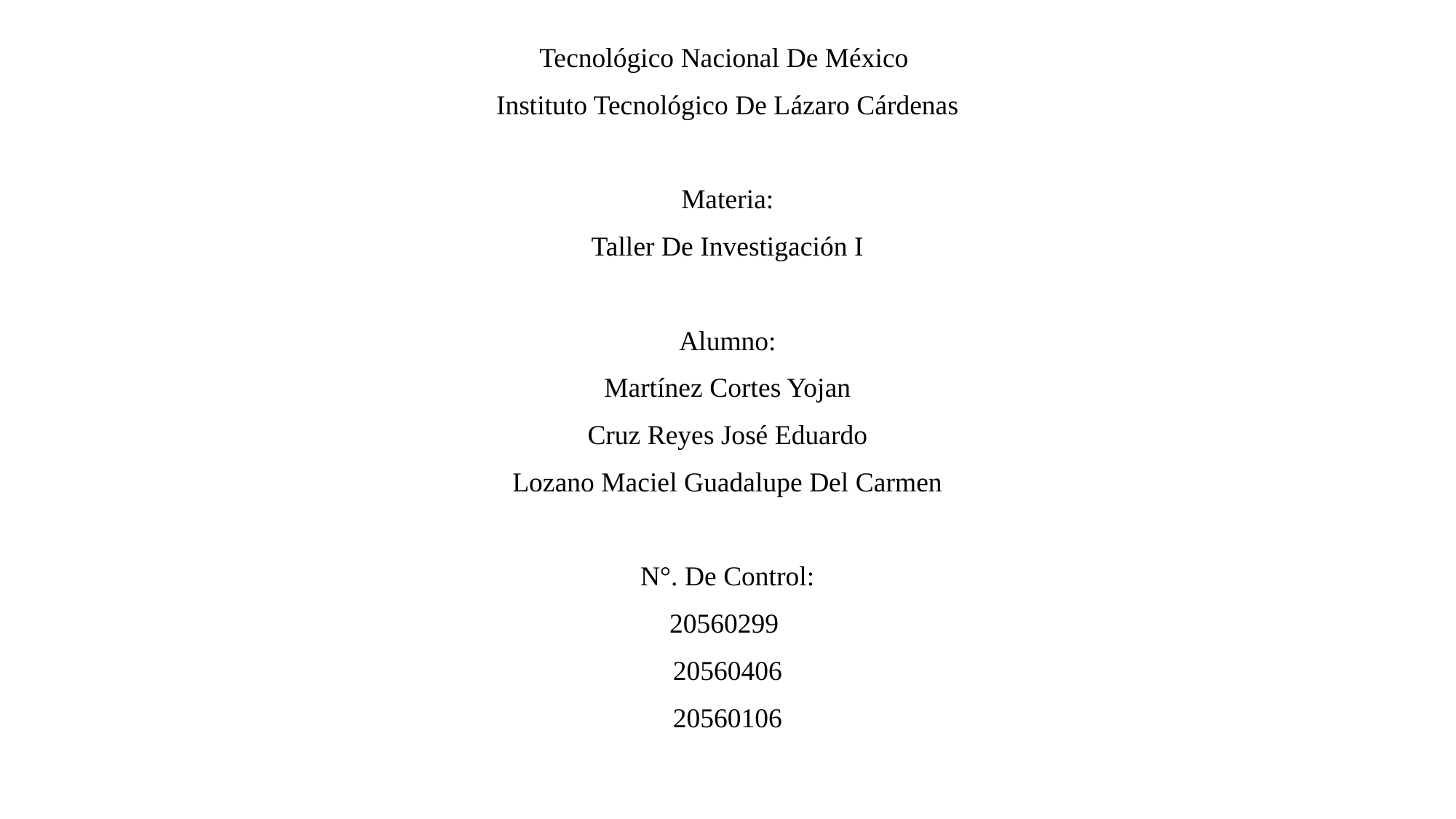

Tecnológico Nacional De México
Instituto Tecnológico De Lázaro Cárdenas

Materia:
Taller De Investigación I

Alumno:
Martínez Cortes Yojan
Cruz Reyes José Eduardo
Lozano Maciel Guadalupe Del Carmen

N°. De Control:
20560299
20560406
20560106